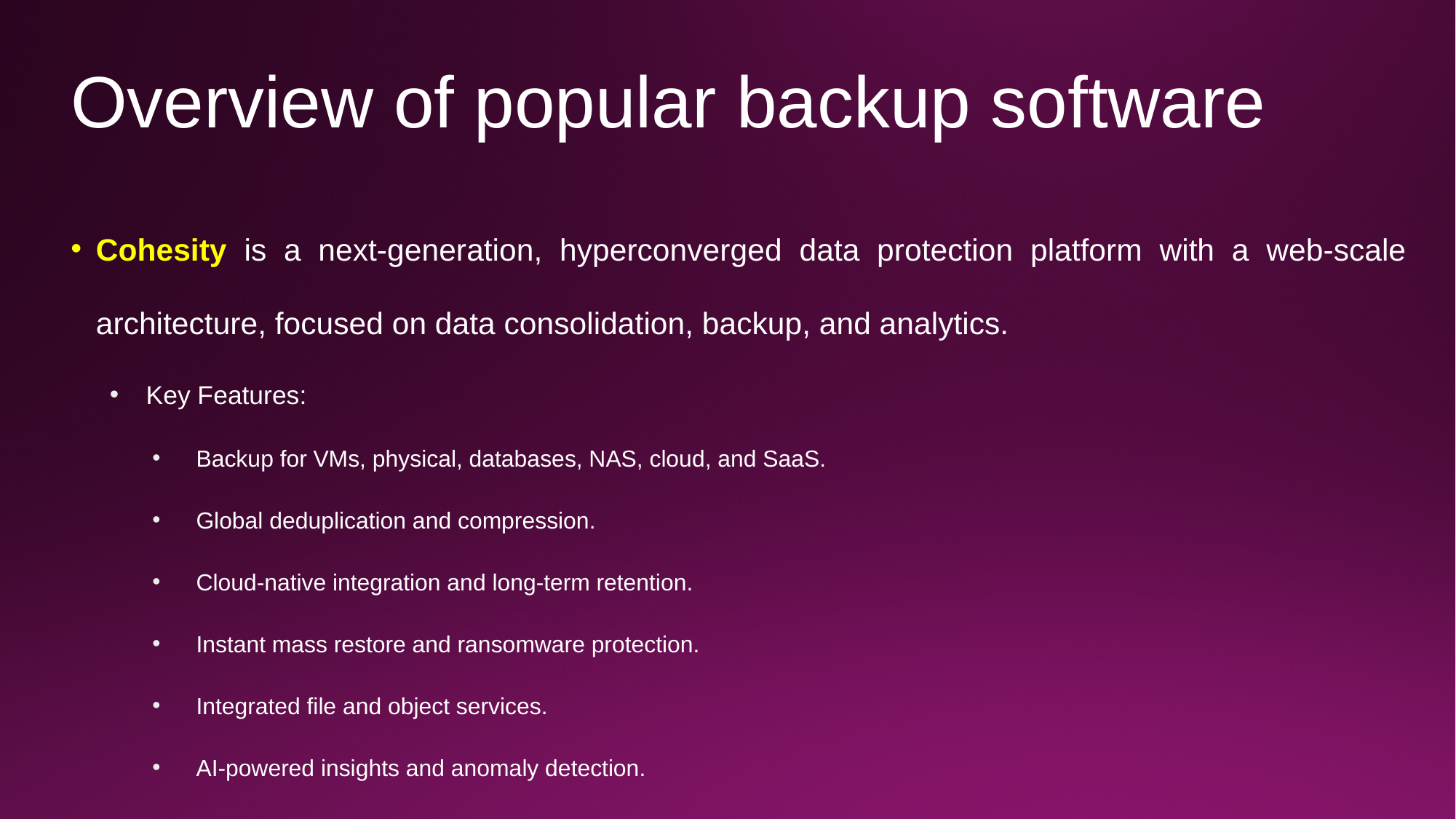

# Overview of popular backup software
Cohesity is a next-generation, hyperconverged data protection platform with a web-scale architecture, focused on data consolidation, backup, and analytics.
Key Features:
Backup for VMs, physical, databases, NAS, cloud, and SaaS.
Global deduplication and compression.
Cloud-native integration and long-term retention.
Instant mass restore and ransomware protection.
Integrated file and object services.
AI-powered insights and anomaly detection.